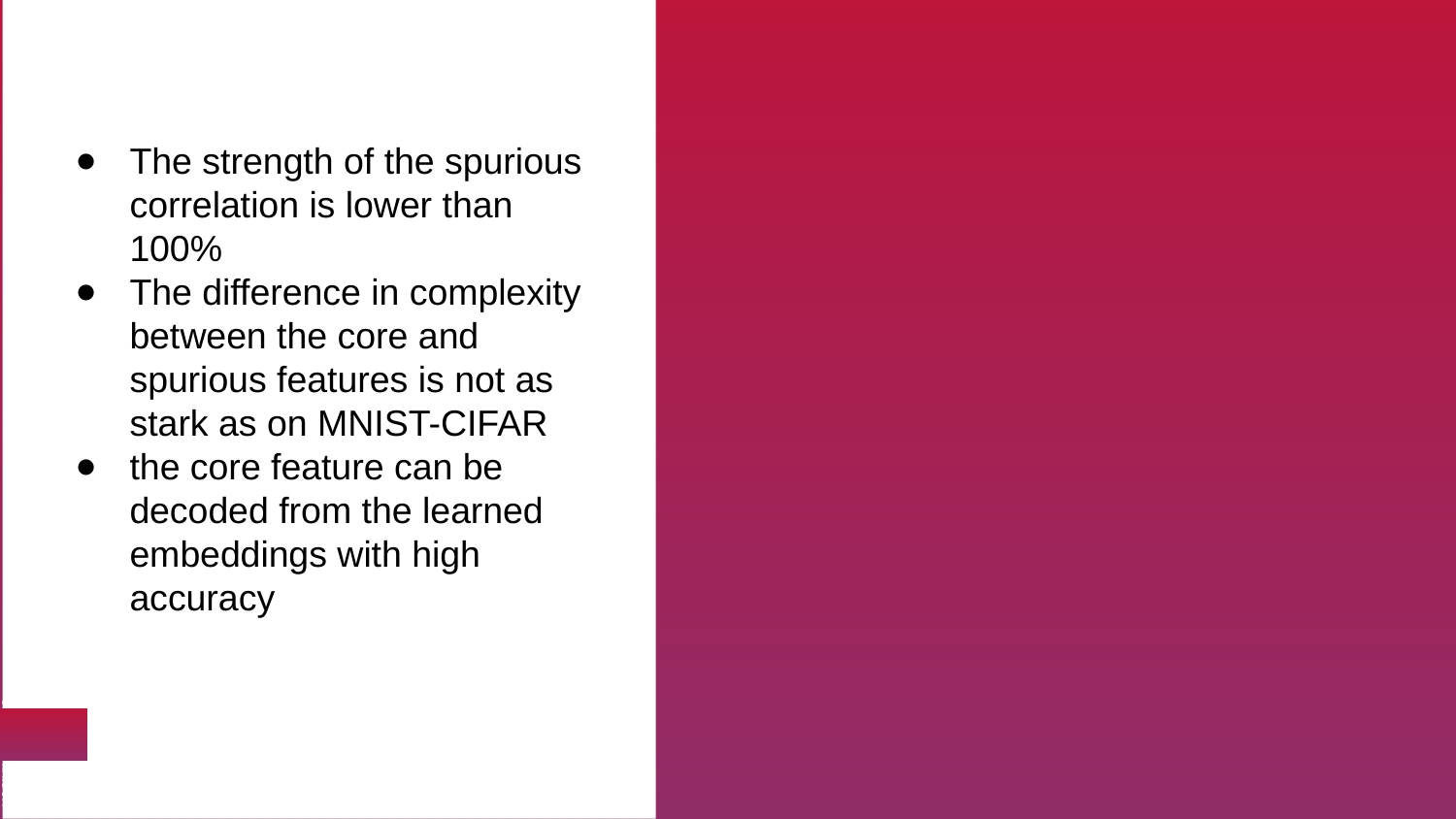

# The strength of the spurious correlation is lower than 100%
The difference in complexity between the core and spurious features is not as stark as on MNIST-CIFAR
the core feature can be decoded from the learned embeddings with high accuracy